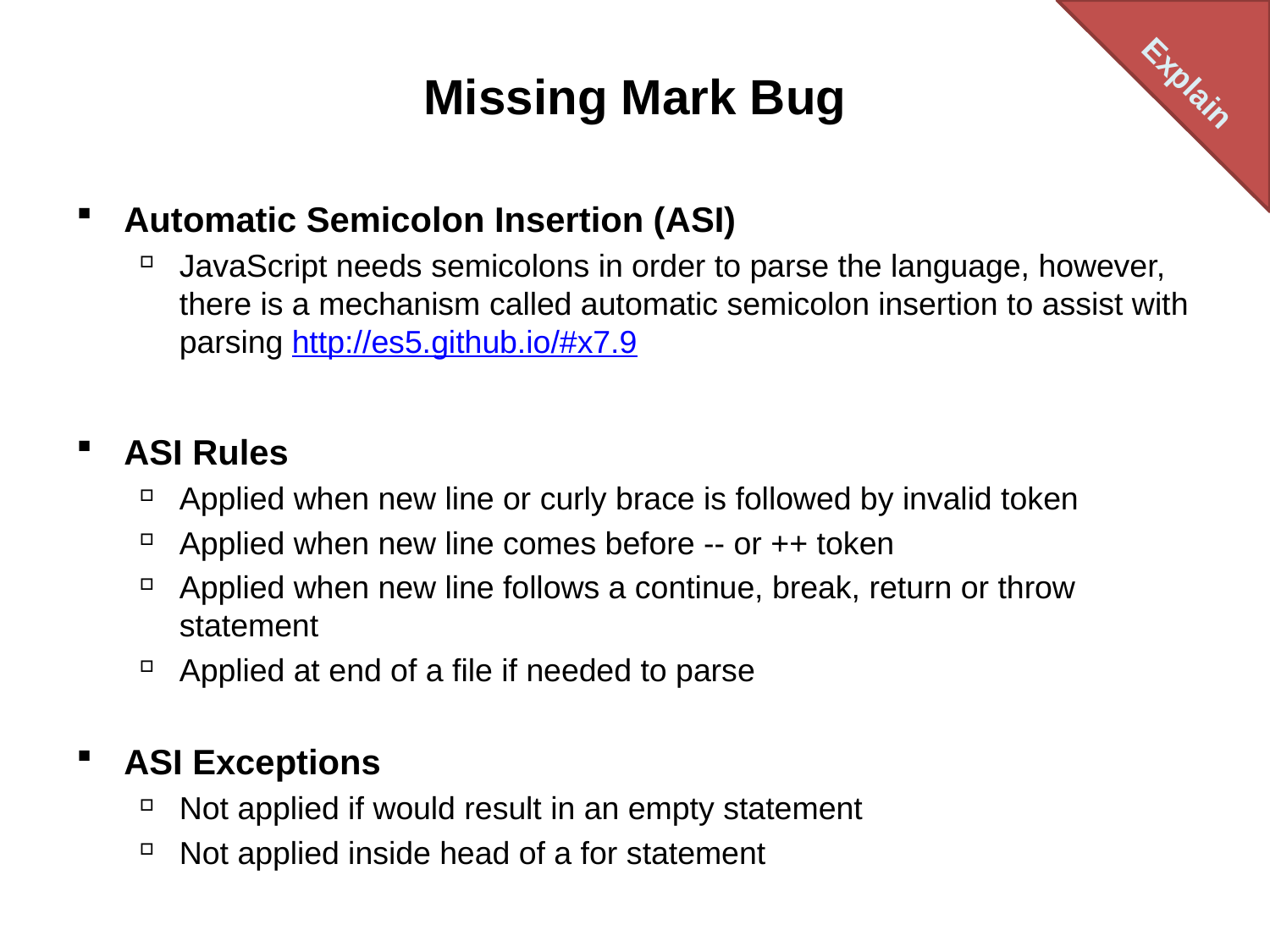

Explain
# Missing Mark Bug
Automatic Semicolon Insertion (ASI)
JavaScript needs semicolons in order to parse the language, however, there is a mechanism called automatic semicolon insertion to assist with parsing http://es5.github.io/#x7.9

ASI Rules
Applied when new line or curly brace is followed by invalid token
Applied when new line comes before -- or ++ token
Applied when new line follows a continue, break, return or throw statement
Applied at end of a file if needed to parse

ASI Exceptions
Not applied if would result in an empty statement
Not applied inside head of a for statement